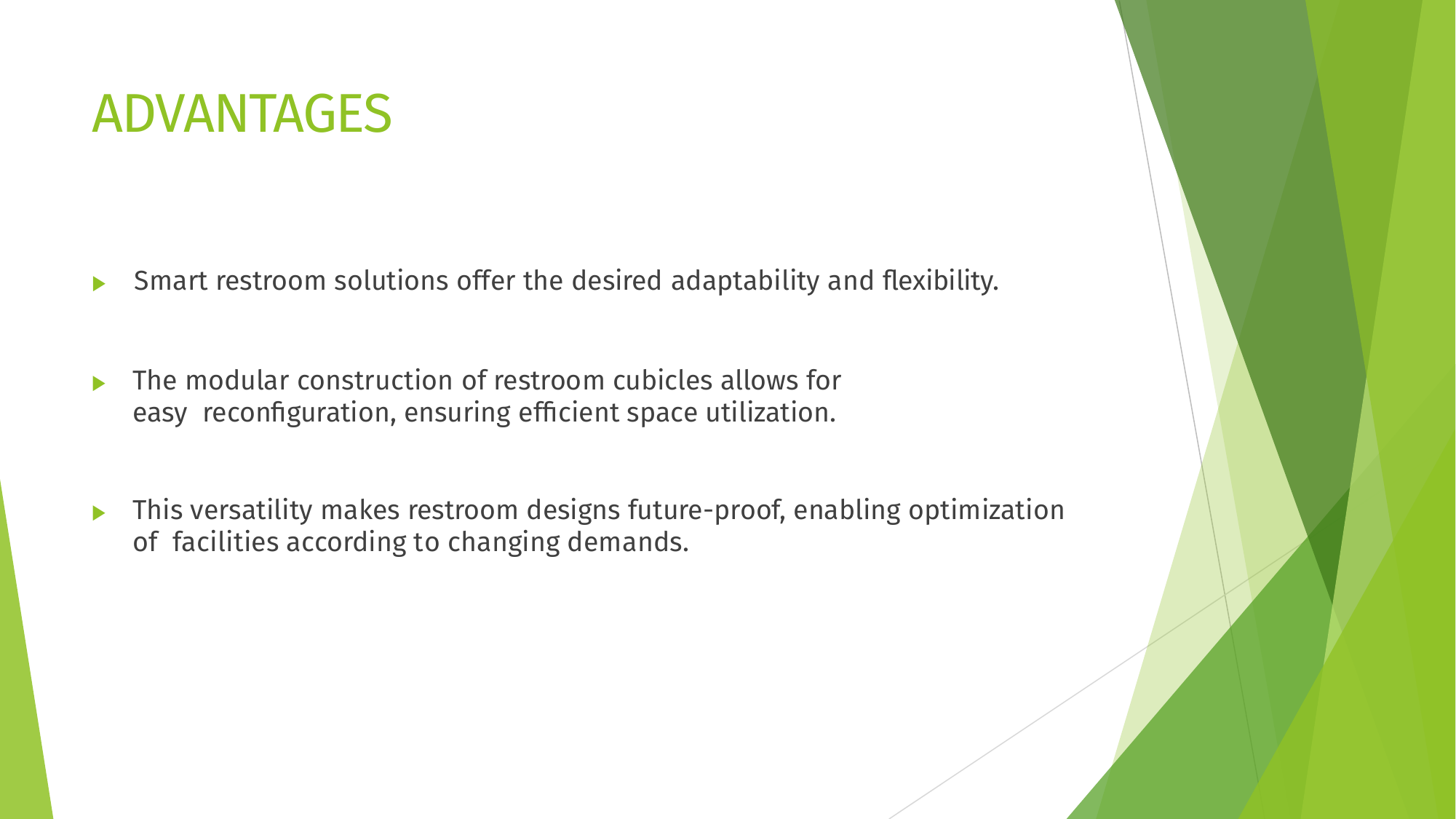

# ADVANTAGES
▶	Smart restroom solutions offer the desired adaptability and flexibility.

▶	The modular construction of restroom cubicles allows for easy  reconfiguration, ensuring efficient space utilization.

▶	This versatility makes restroom designs future-proof, enabling optimization of  facilities according to changing demands.